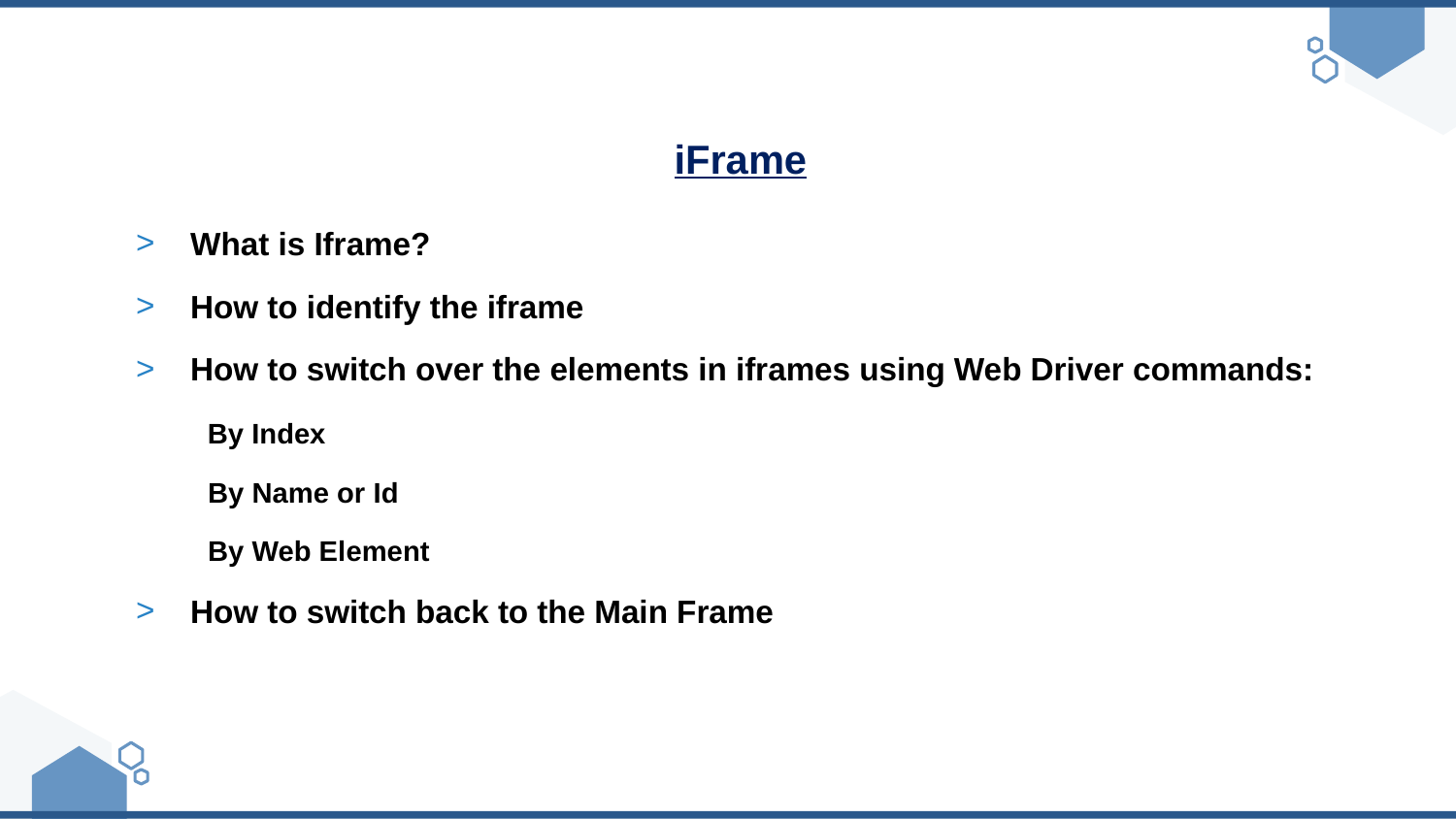

iFrame
What is Iframe?
How to identify the iframe
How to switch over the elements in iframes using Web Driver commands:
        By Index
         By Name or Id
         By Web Element
How to switch back to the Main Frame